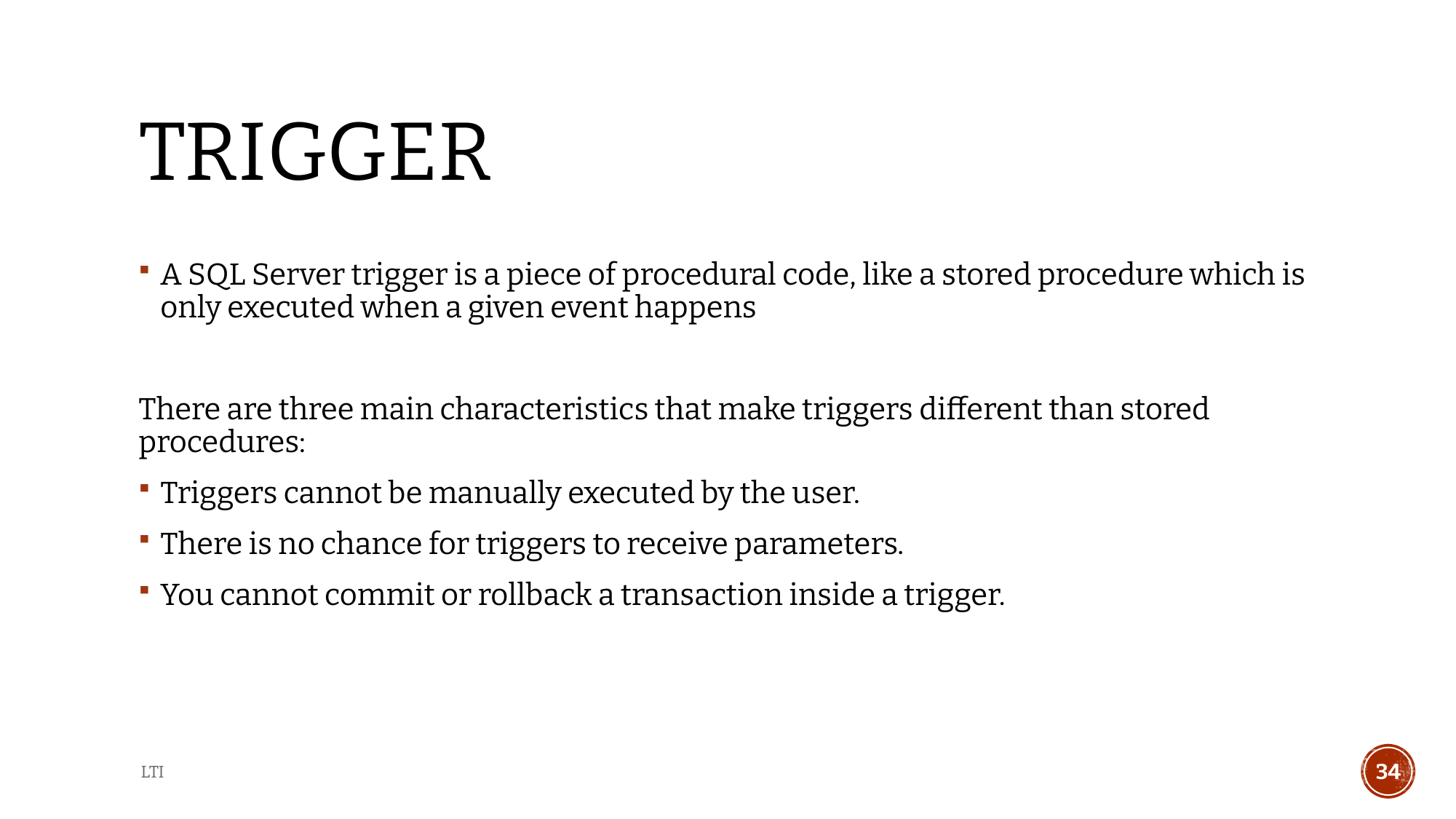

# Trigger
A SQL Server trigger is a piece of procedural code, like a stored procedure which is only executed when a given event happens

There are three main characteristics that make triggers different than stored procedures:
Triggers cannot be manually executed by the user.
There is no chance for triggers to receive parameters.
You cannot commit or rollback a transaction inside a trigger.

LTI
34